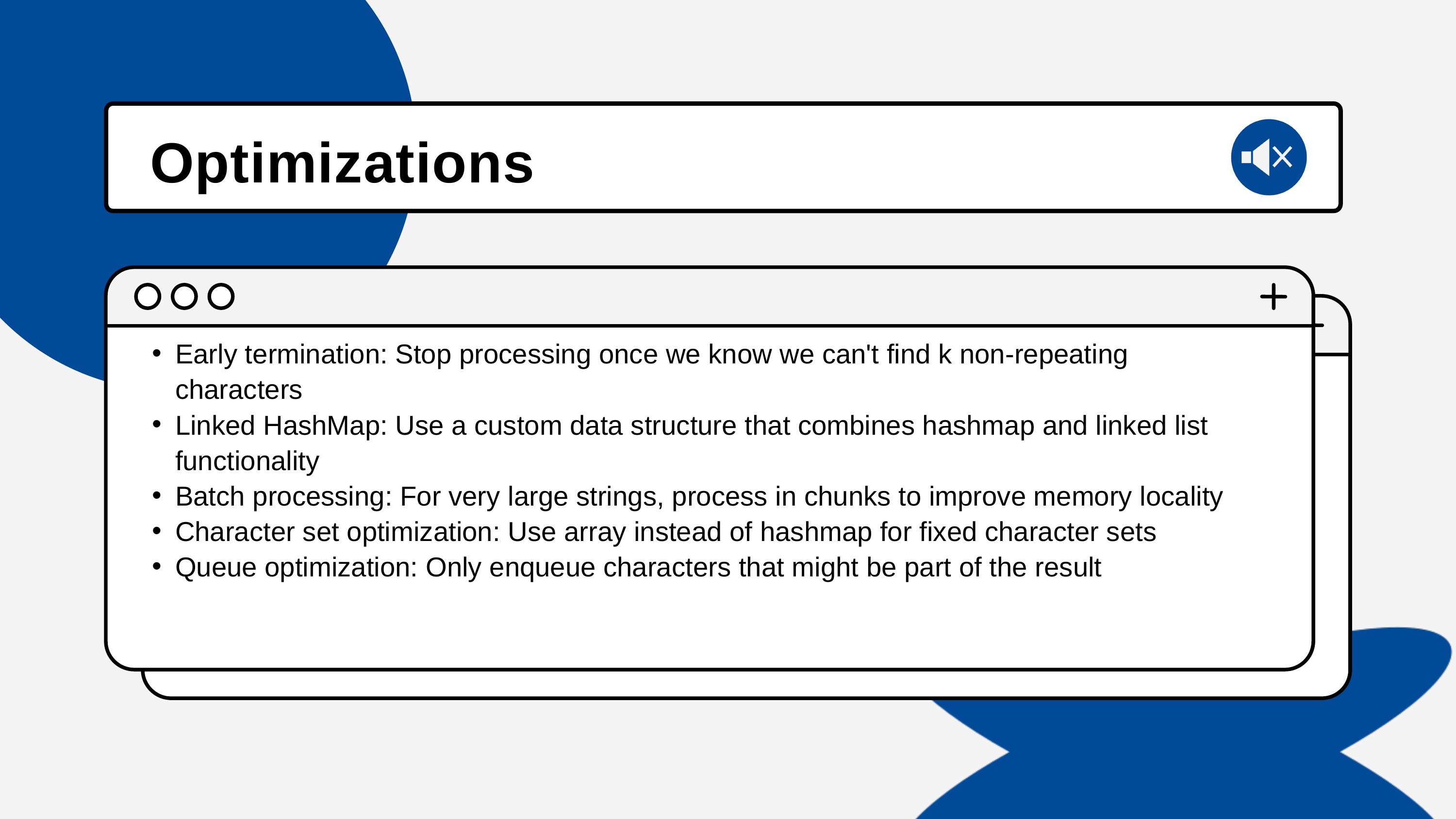

Optimizations

Early termination: Stop processing once we know we can't find k non-repeating characters
Linked HashMap: Use a custom data structure that combines hashmap and linked list functionality
Batch processing: For very large strings, process in chunks to improve memory locality
Character set optimization: Use array instead of hashmap for fixed character sets
Queue optimization: Only enqueue characters that might be part of the result